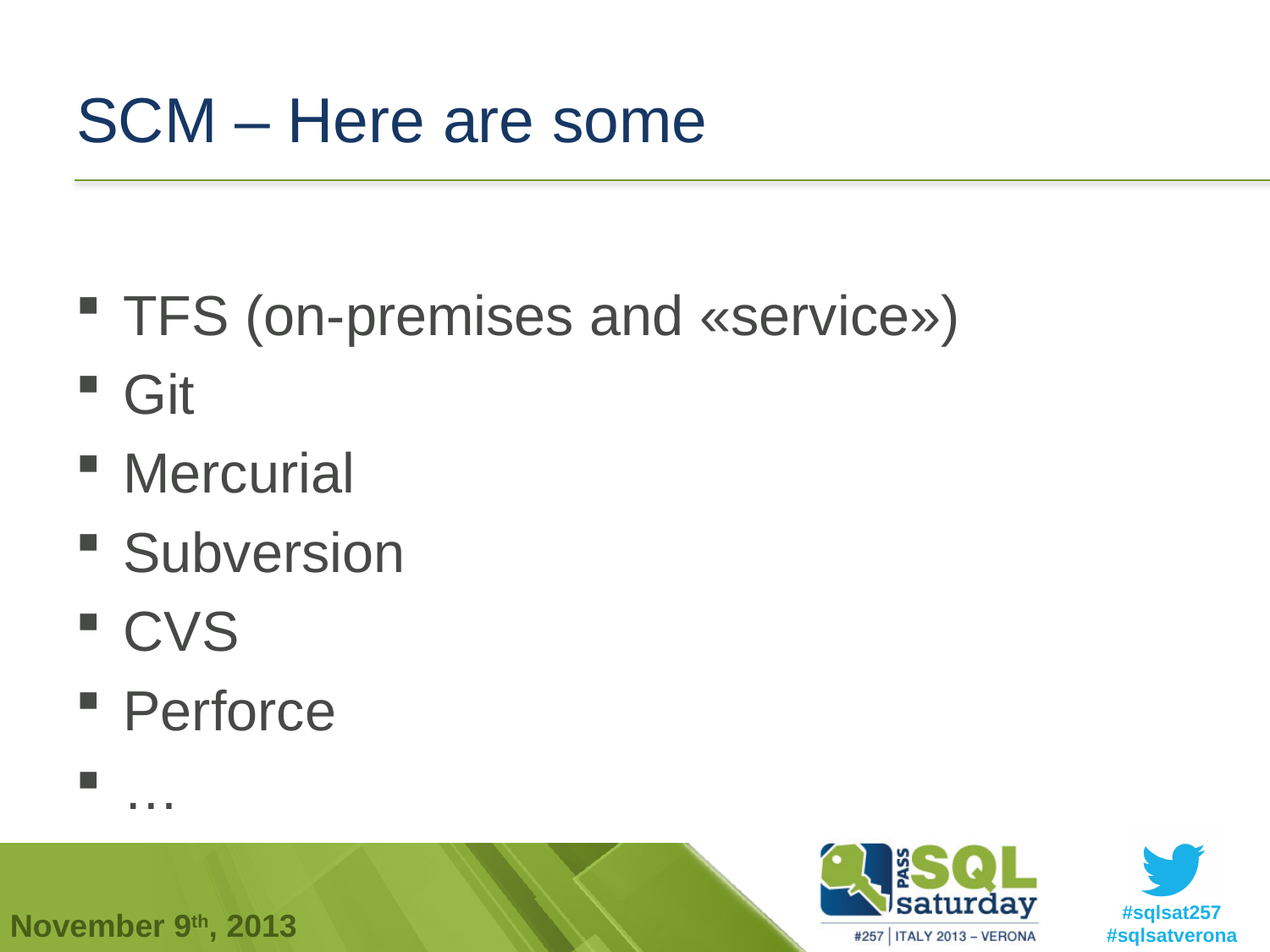

# SCM – Here are some

TFS (on-premises and «service»)
Git
Mercurial
Subversion
CVS
Perforce
…